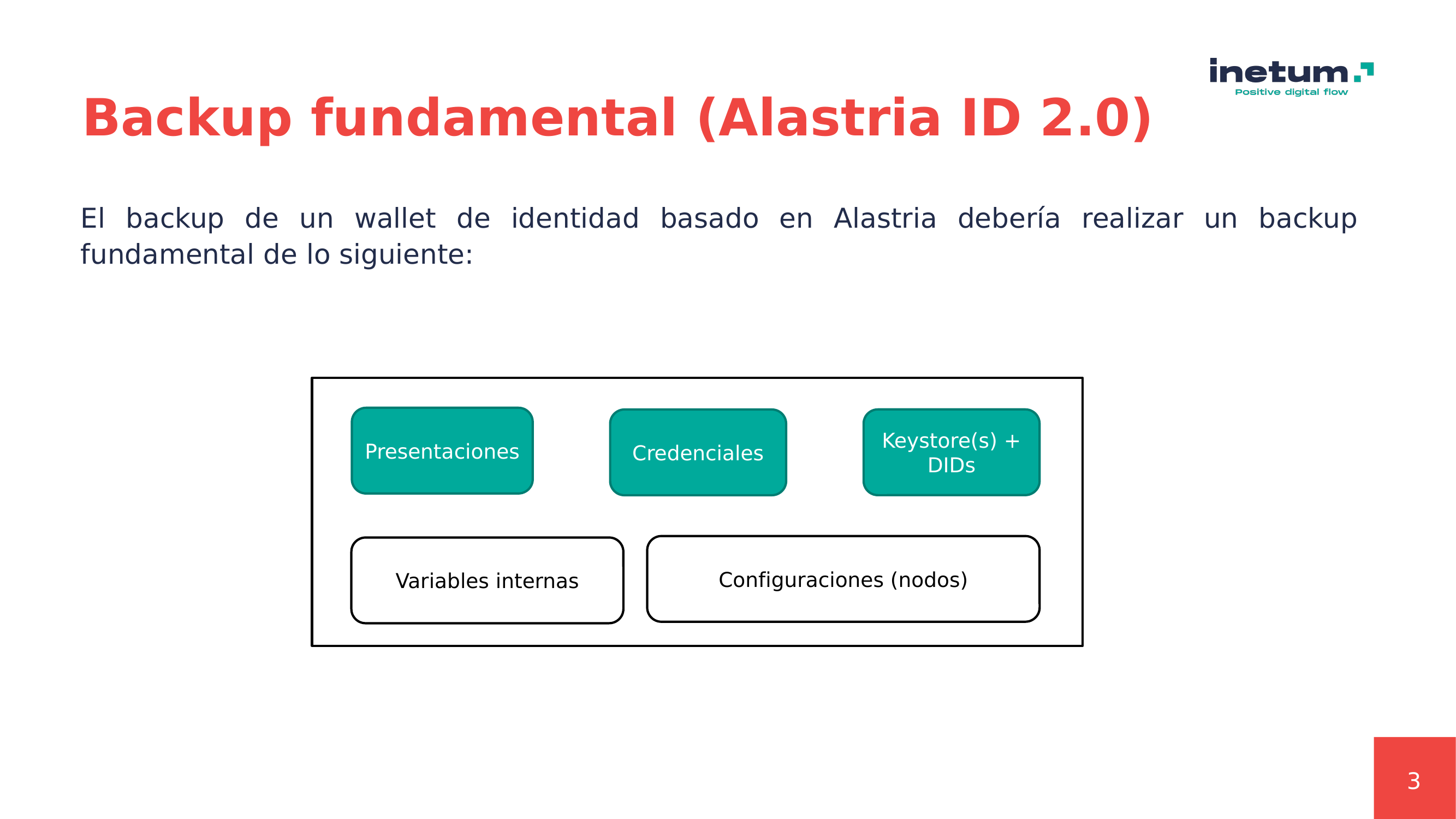

# Backup fundamental (Alastria ID 2.0)
El backup de un wallet de identidad basado en Alastria debería realizar un backup fundamental de lo siguiente:

Presentaciones
Keystore(s) + DIDs
Credenciales
Configuraciones (nodos)
Variables internas